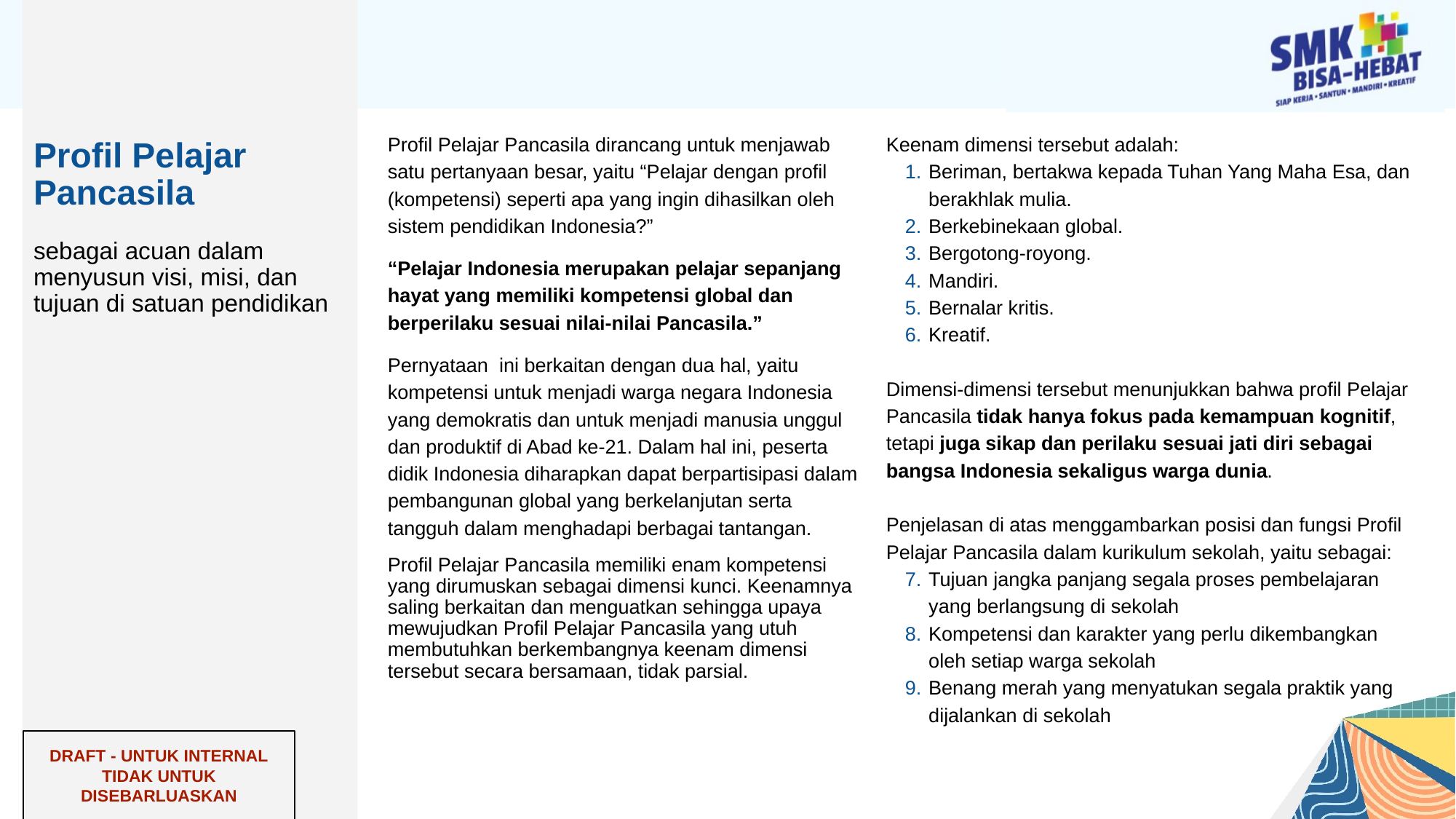

Keenam dimensi tersebut adalah:
Beriman, bertakwa kepada Tuhan Yang Maha Esa, dan berakhlak mulia.
Berkebinekaan global.
Bergotong-royong.
Mandiri.
Bernalar kritis.
Kreatif.

Dimensi-dimensi tersebut menunjukkan bahwa profil Pelajar Pancasila tidak hanya fokus pada kemampuan kognitif, tetapi juga sikap dan perilaku sesuai jati diri sebagai bangsa Indonesia sekaligus warga dunia.

Penjelasan di atas menggambarkan posisi dan fungsi Profil Pelajar Pancasila dalam kurikulum sekolah, yaitu sebagai:
Tujuan jangka panjang segala proses pembelajaran yang berlangsung di sekolah
Kompetensi dan karakter yang perlu dikembangkan oleh setiap warga sekolah
Benang merah yang menyatukan segala praktik yang dijalankan di sekolah

Profil Pelajar Pancasila dirancang untuk menjawab satu pertanyaan besar, yaitu “Pelajar dengan profil (kompetensi) seperti apa yang ingin dihasilkan oleh sistem pendidikan Indonesia?”
“Pelajar Indonesia merupakan pelajar sepanjang hayat yang memiliki kompetensi global dan berperilaku sesuai nilai-nilai Pancasila.”
Pernyataan  ini berkaitan dengan dua hal, yaitu kompetensi untuk menjadi warga negara Indonesia yang demokratis dan untuk menjadi manusia unggul dan produktif di Abad ke-21. Dalam hal ini, peserta didik Indonesia diharapkan dapat berpartisipasi dalam pembangunan global yang berkelanjutan serta tangguh dalam menghadapi berbagai tantangan.
Profil Pelajar Pancasila memiliki enam kompetensi yang dirumuskan sebagai dimensi kunci. Keenamnya saling berkaitan dan menguatkan sehingga upaya mewujudkan Profil Pelajar Pancasila yang utuh membutuhkan berkembangnya keenam dimensi tersebut secara bersamaan, tidak parsial.

# Profil Pelajar Pancasila

sebagai acuan dalam menyusun visi, misi, dan tujuan di satuan pendidikan

DRAFT - UNTUK INTERNAL
TIDAK UNTUK DISEBARLUASKAN
7